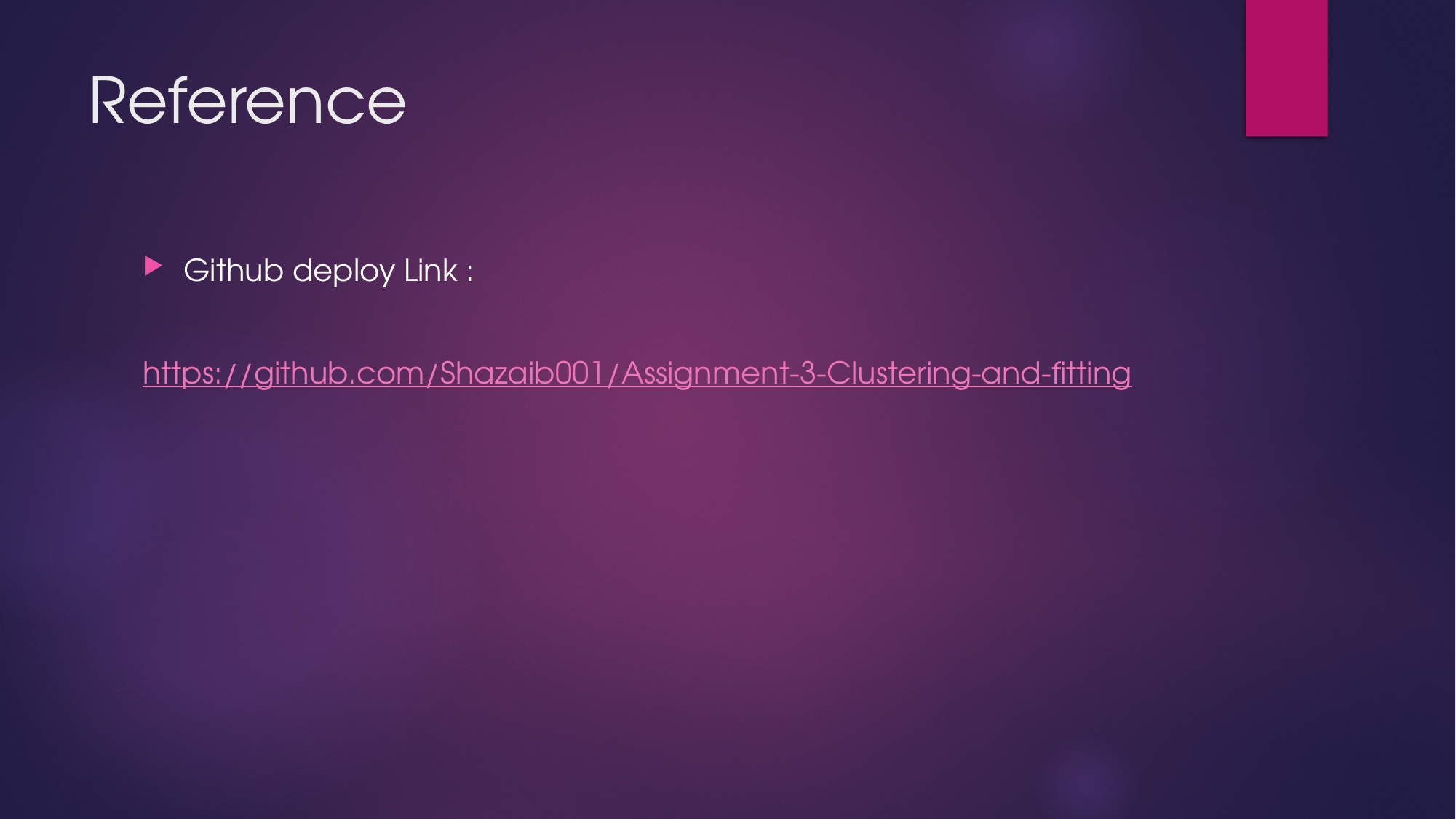

# Reference
Github deploy Link :

https://github.com/Shazaib001/Assignment-3-Clustering-and-fitting